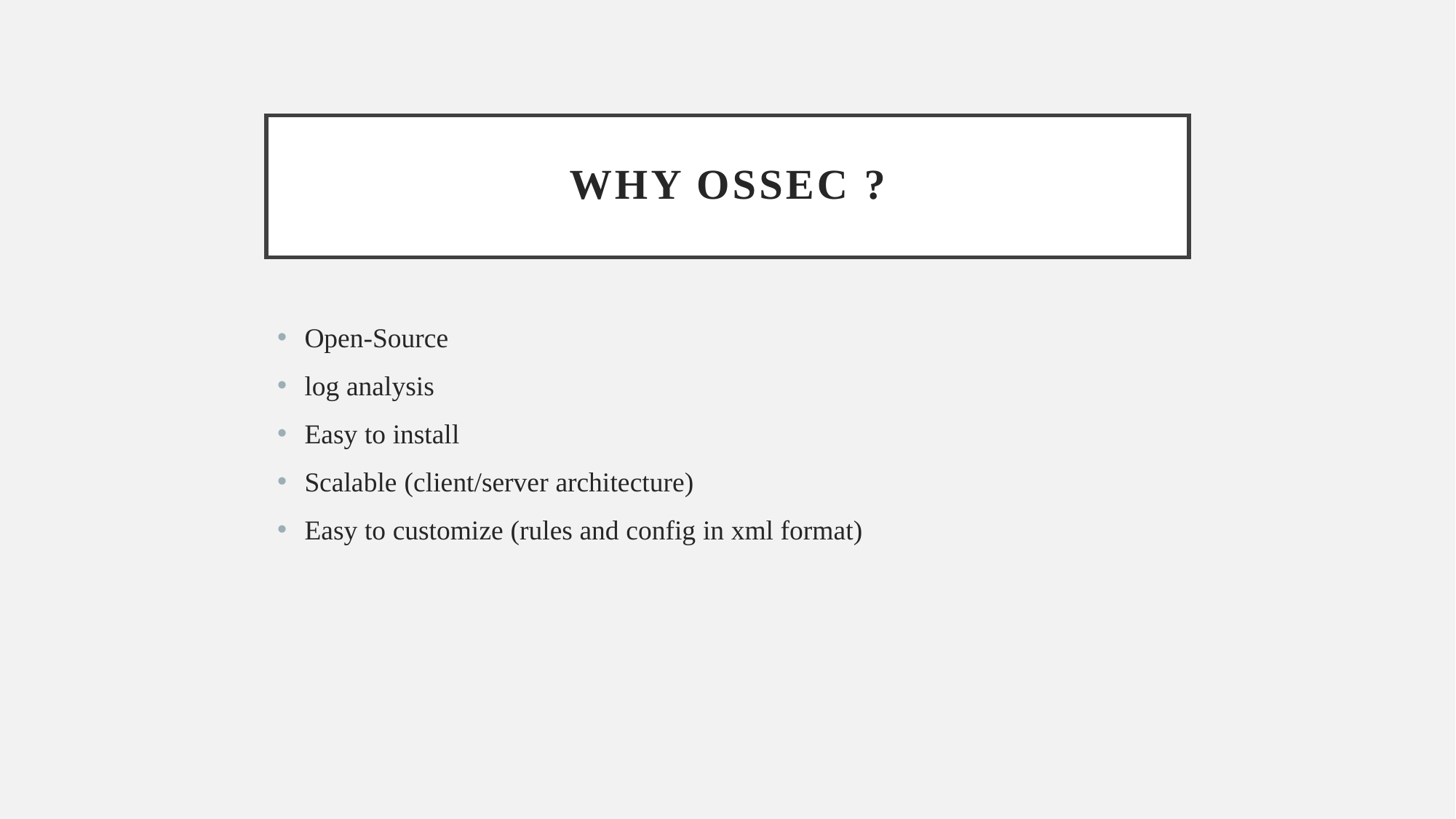

# Why OSSEC ?
Open-Source
log analysis
Easy to install
Scalable (client/server architecture)
Easy to customize (rules and config in xml format)